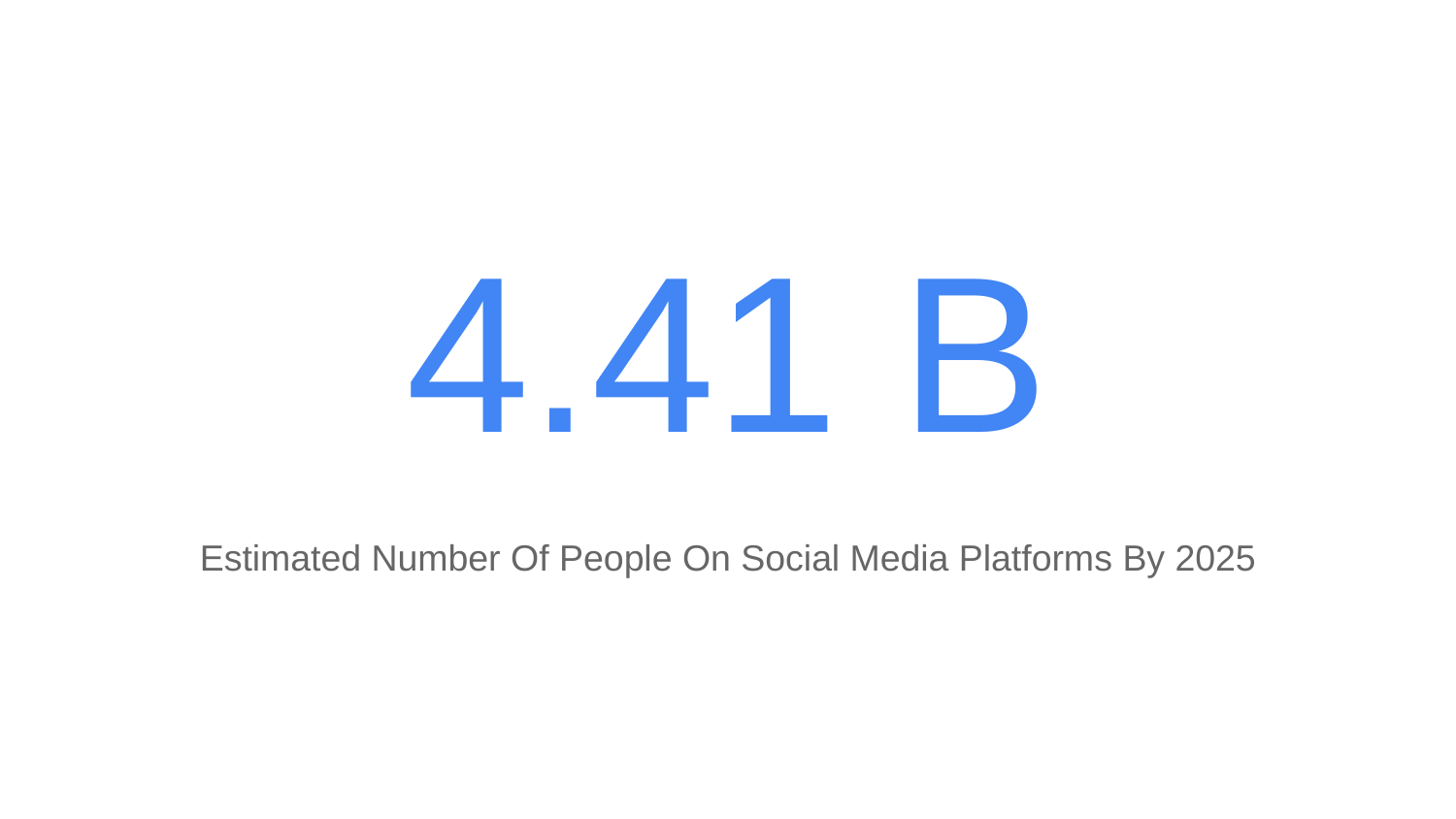

# 4.41 B
Estimated Number Of People On Social Media Platforms By 2025